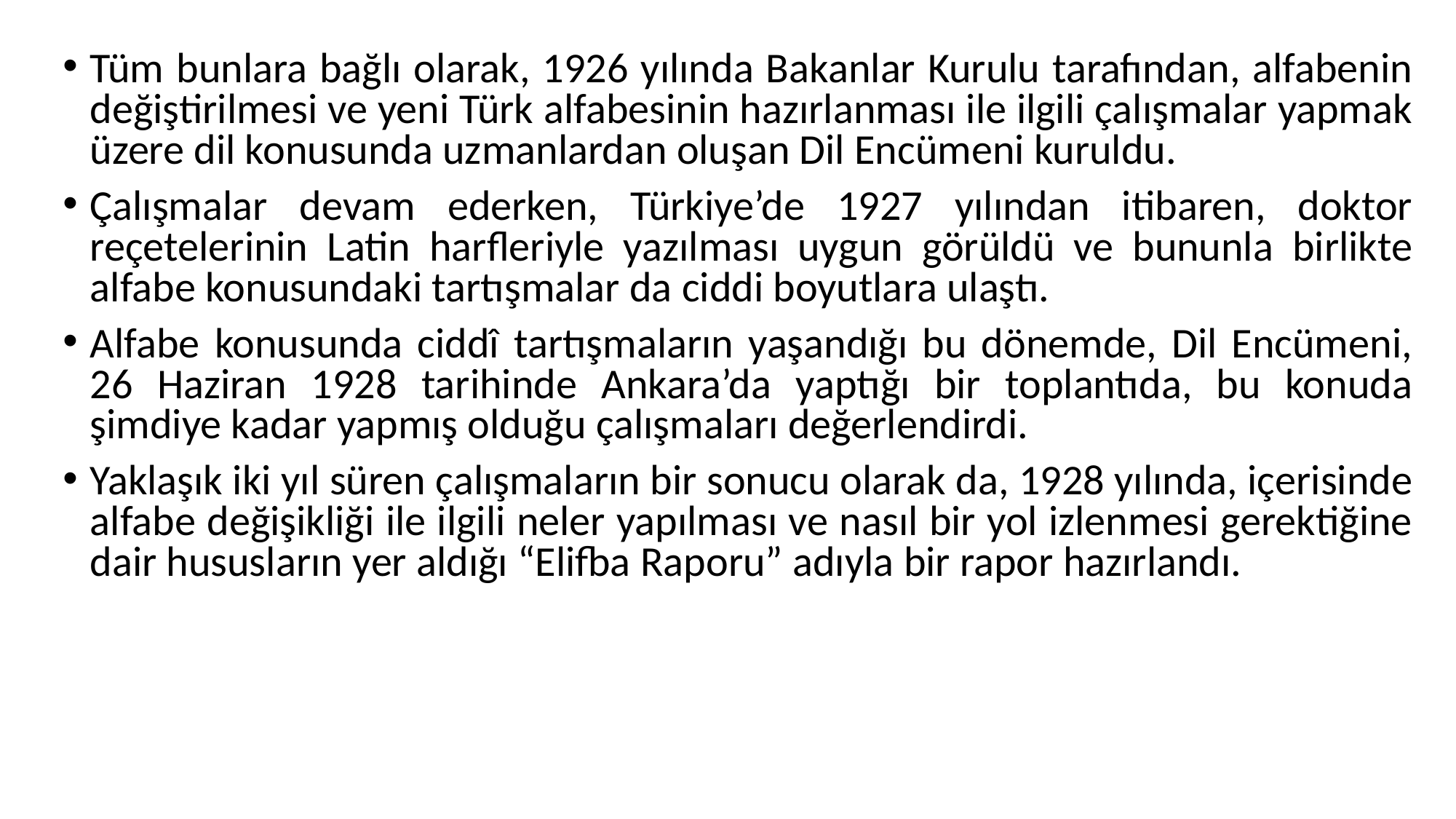

Tüm bunlara bağlı olarak, 1926 yılında Bakanlar Kurulu tarafından, alfabenin değiştirilmesi ve yeni Türk alfabesinin hazırlanması ile ilgili çalışmalar yapmak üzere dil konusunda uzmanlardan oluşan Dil Encümeni kuruldu.
Çalışmalar devam ederken, Türkiye’de 1927 yılından itibaren, doktor reçetelerinin Latin harfleriyle yazılması uygun görüldü ve bununla birlikte alfabe konusundaki tartışmalar da ciddi boyutlara ulaştı.
Alfabe konusunda ciddî tartışmaların yaşandığı bu dönemde, Dil Encümeni, 26 Haziran 1928 tarihinde Ankara’da yaptığı bir toplantıda, bu konuda şimdiye kadar yapmış olduğu çalışmaları değerlendirdi.
Yaklaşık iki yıl süren çalışmaların bir sonucu olarak da, 1928 yılında, içerisinde alfabe değişikliği ile ilgili neler yapılması ve nasıl bir yol izlenmesi gerektiğine dair hususların yer aldığı “Elifba Raporu” adıyla bir rapor hazırlandı.